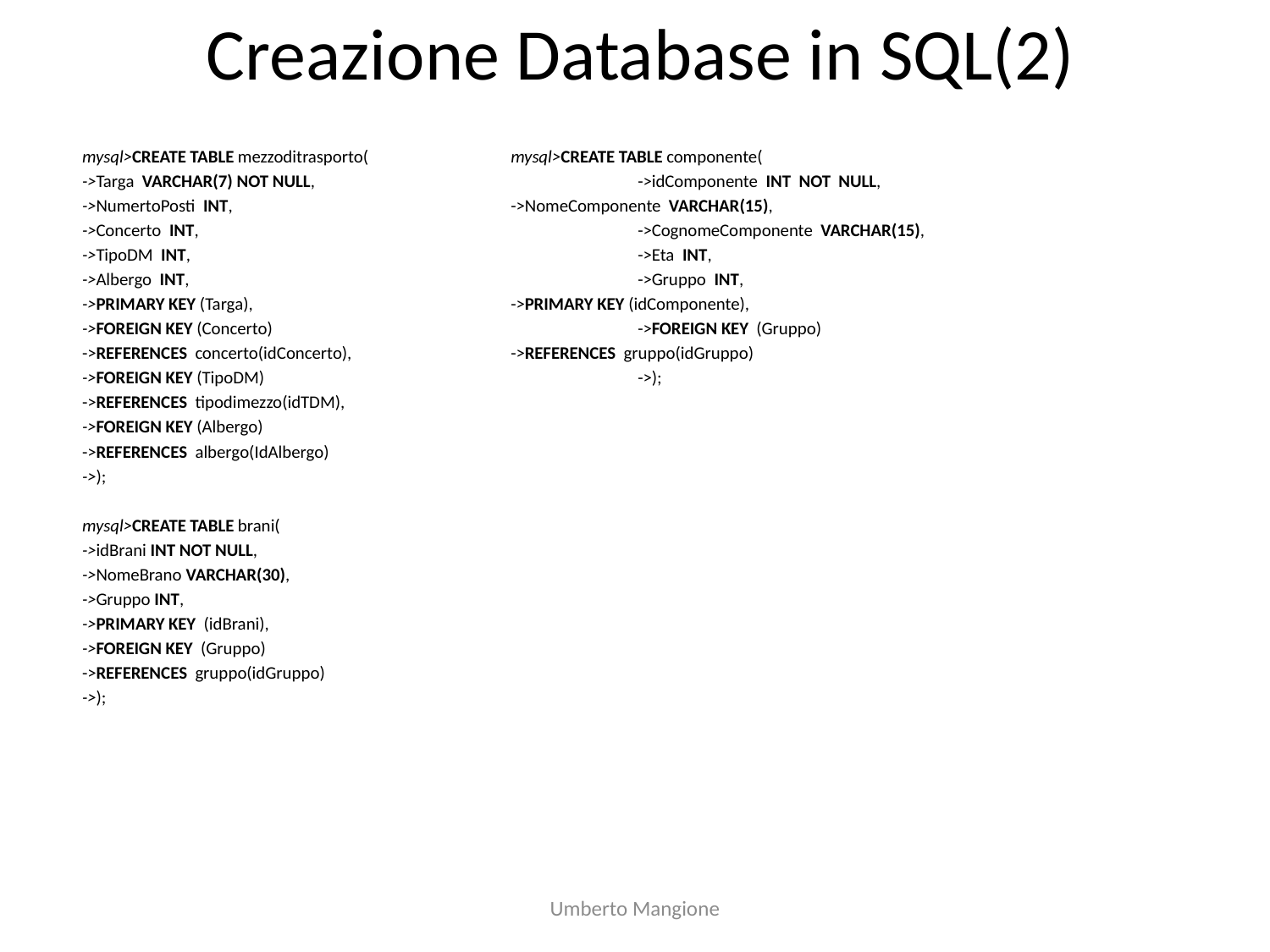

# Creazione Database in SQL(2)
mysql>CREATE TABLE mezzoditrasporto(		mysql>CREATE TABLE componente(
->Targa  VARCHAR(7) NOT NULL,			->idComponente  INT  NOT  NULL,
->NumertoPosti  INT,			->NomeComponente  VARCHAR(15),
->Concerto  INT,				->CognomeComponente  VARCHAR(15),
->TipoDM  INT,				->Eta  INT,
->Albergo  INT,				->Gruppo  INT,
->PRIMARY KEY (Targa),			->PRIMARY KEY (idComponente),
->FOREIGN KEY (Concerto)  		  	->FOREIGN KEY  (Gruppo)
->REFERENCES  concerto(idConcerto),		->REFERENCES  gruppo(idGruppo)
->FOREIGN KEY (TipoDM)  			->);
->REFERENCES  tipodimezzo(idTDM),
->FOREIGN KEY (Albergo)
->REFERENCES  albergo(IdAlbergo)
->);

mysql>CREATE TABLE brani(
->idBrani INT NOT NULL,
->NomeBrano VARCHAR(30),
->Gruppo INT,
->PRIMARY KEY  (idBrani),
->FOREIGN KEY  (Gruppo)
->REFERENCES  gruppo(idGruppo)
->);

Umberto Mangione